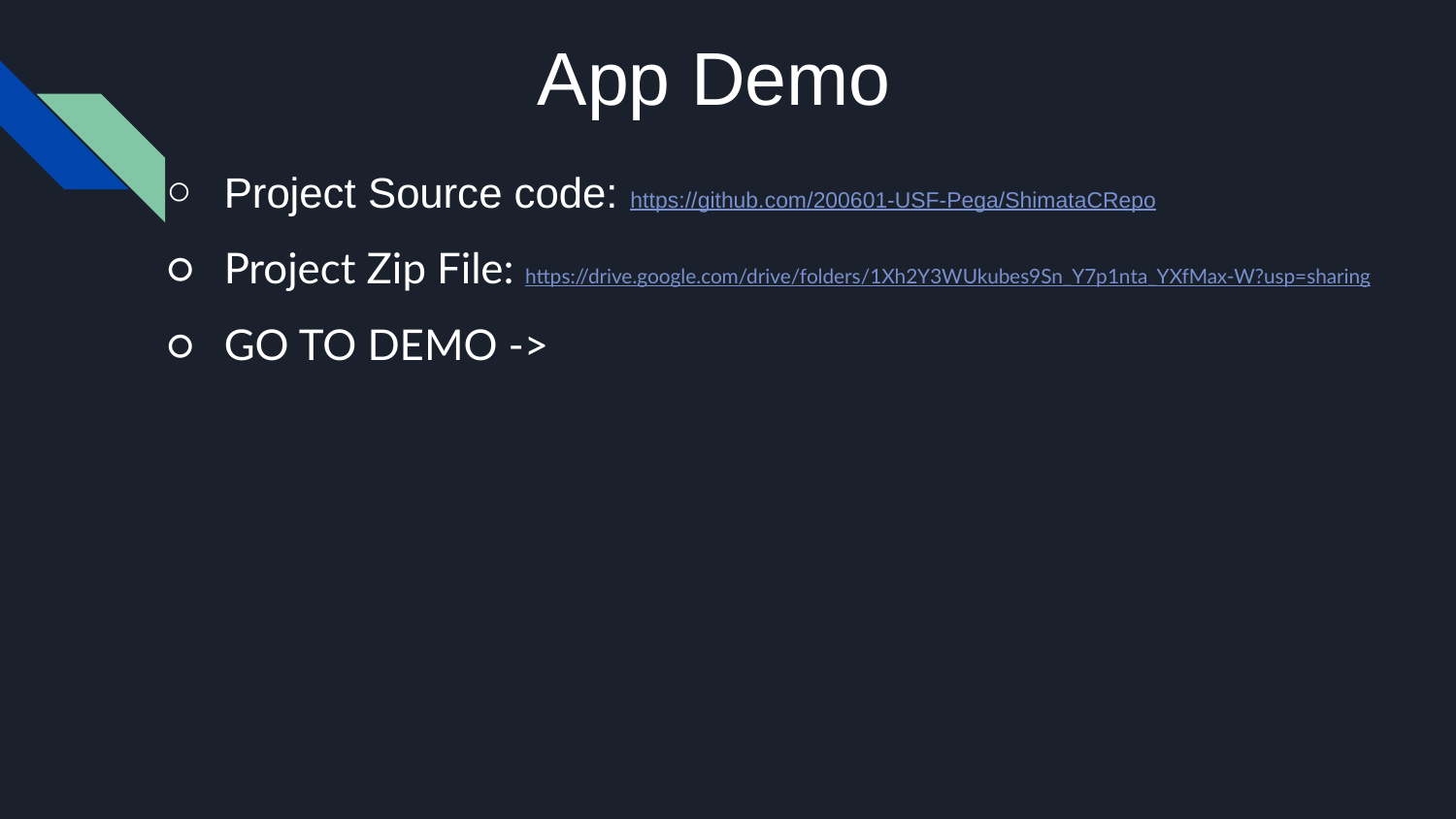

# App Demo

Project Source code: https://github.com/200601-USF-Pega/ShimataCRepo
Project Zip File: https://drive.google.com/drive/folders/1Xh2Y3WUkubes9Sn_Y7p1nta_YXfMax-W?usp=sharing
GO TO DEMO ->